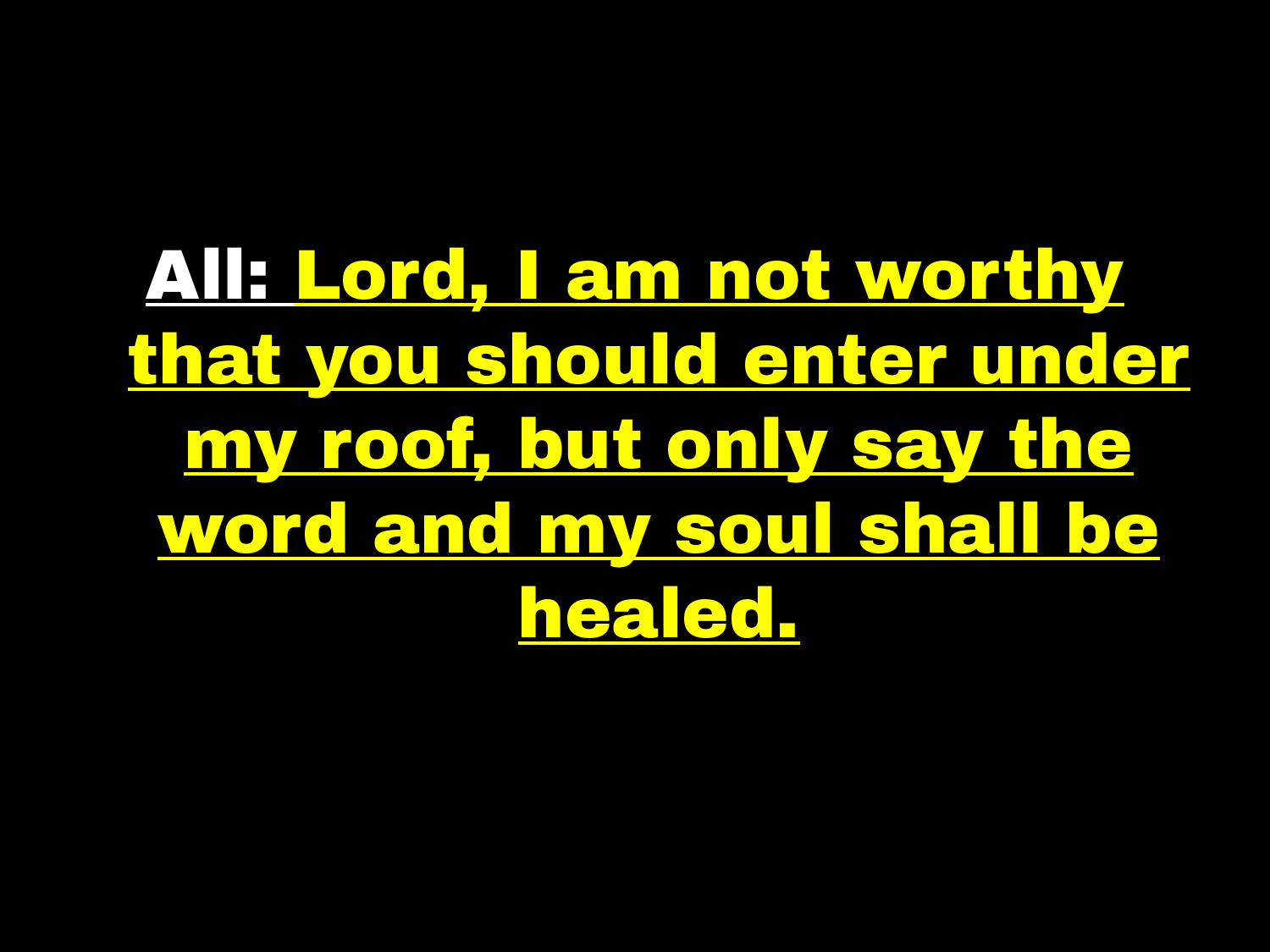

#
All: Lord, I am not worthy that you should enter under my roof, but only say the word and my soul shall be healed.